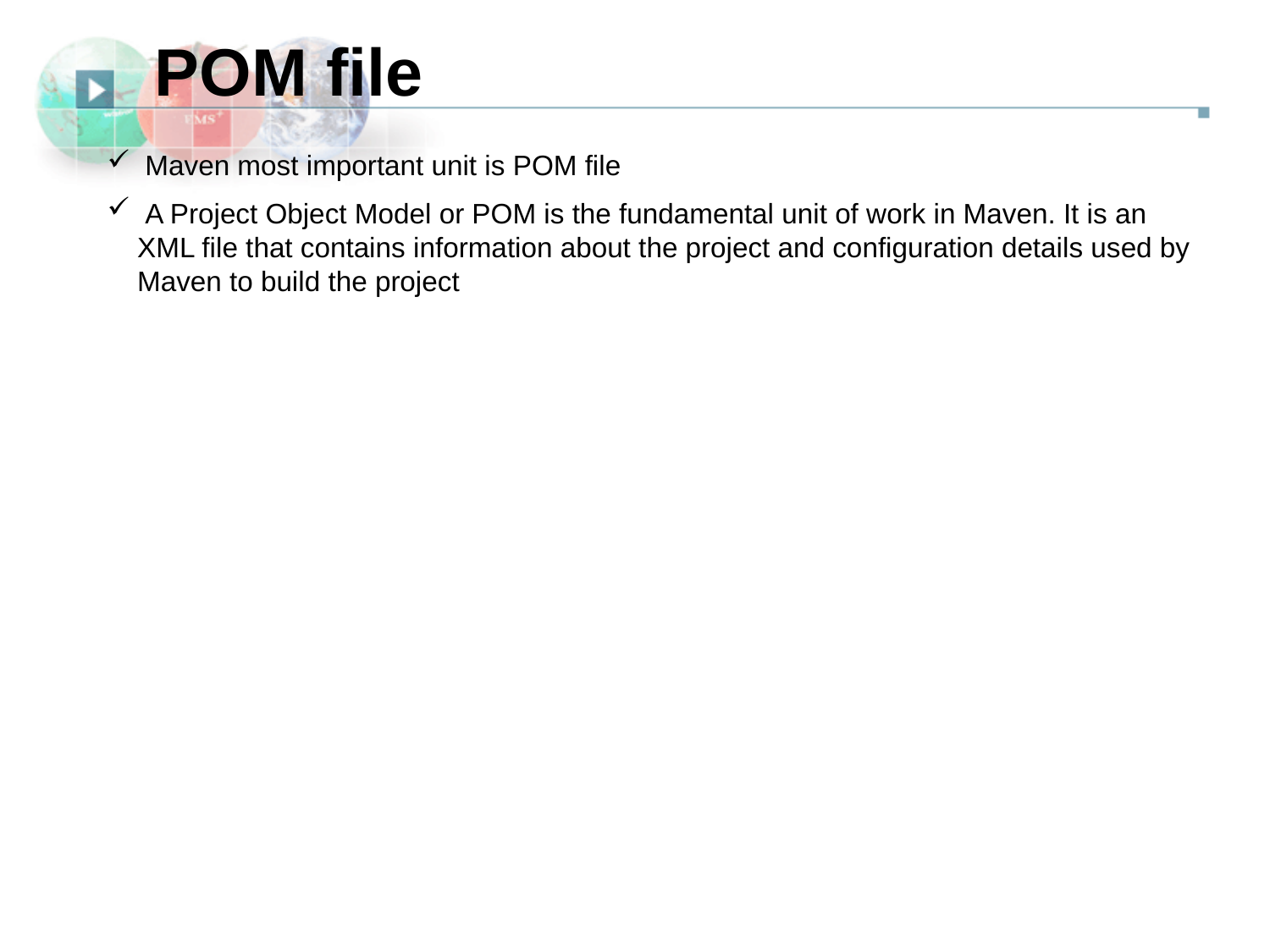

POM file
 Maven most important unit is POM file
 A Project Object Model or POM is the fundamental unit of work in Maven. It is an XML file that contains information about the project and configuration details used by Maven to build the project